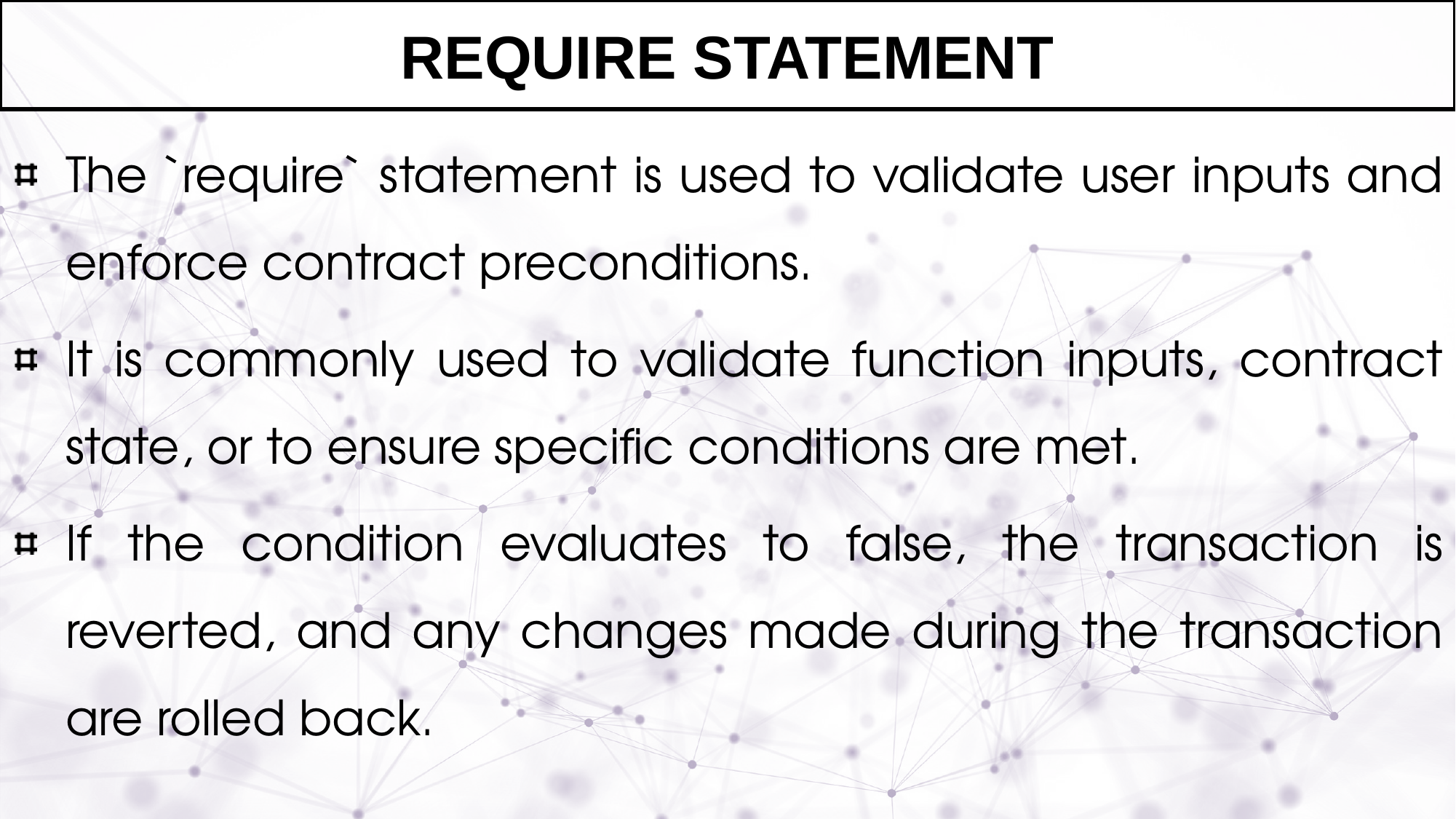

# Require Statement
The `require` statement is used to validate user inputs and enforce contract preconditions.
It is commonly used to validate function inputs, contract state, or to ensure specific conditions are met.
If the condition evaluates to false, the transaction is reverted, and any changes made during the transaction are rolled back.